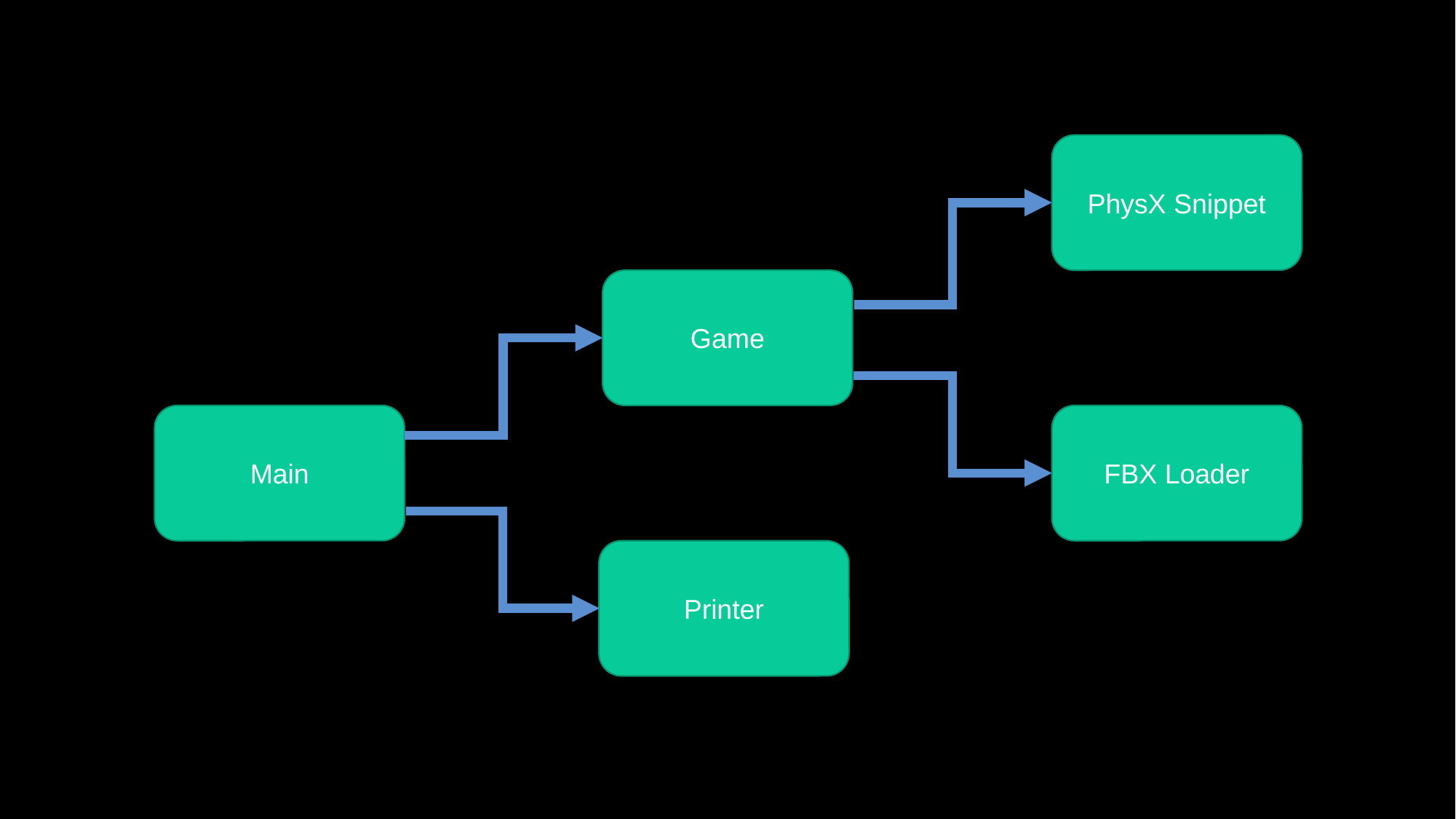

PhysX Snippet
Game
FBX Loader
Main
Printer